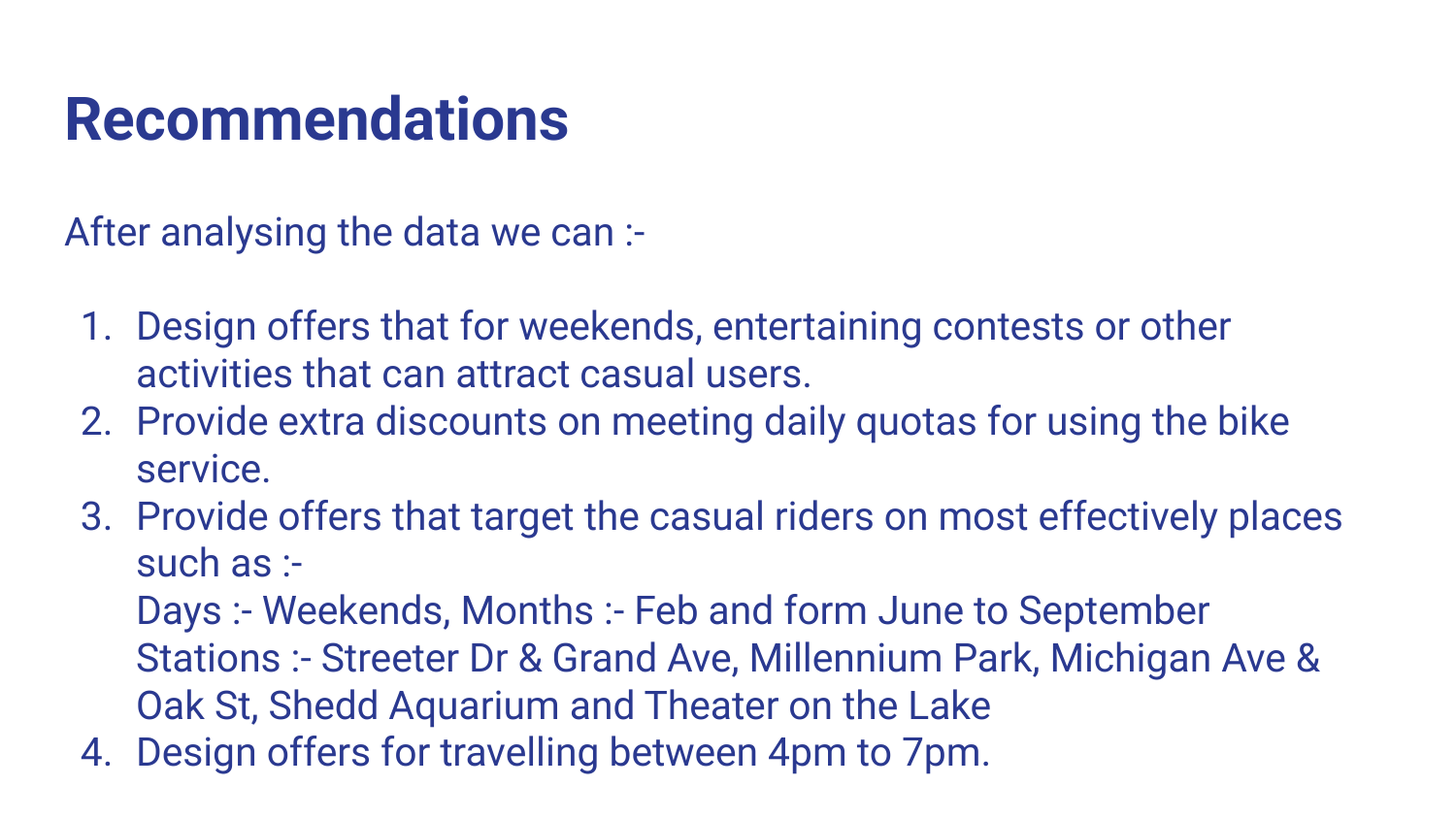

# Recommendations

After analysing the data we can :-

Design offers that for weekends, entertaining contests or other activities that can attract casual users.
Provide extra discounts on meeting daily quotas for using the bike service.
Provide offers that target the casual riders on most effectively places such as :-
Days :- Weekends, Months :- Feb and form June to September
Stations :- Streeter Dr & Grand Ave, Millennium Park, Michigan Ave & Oak St, Shedd Aquarium and Theater on the Lake
Design offers for travelling between 4pm to 7pm.